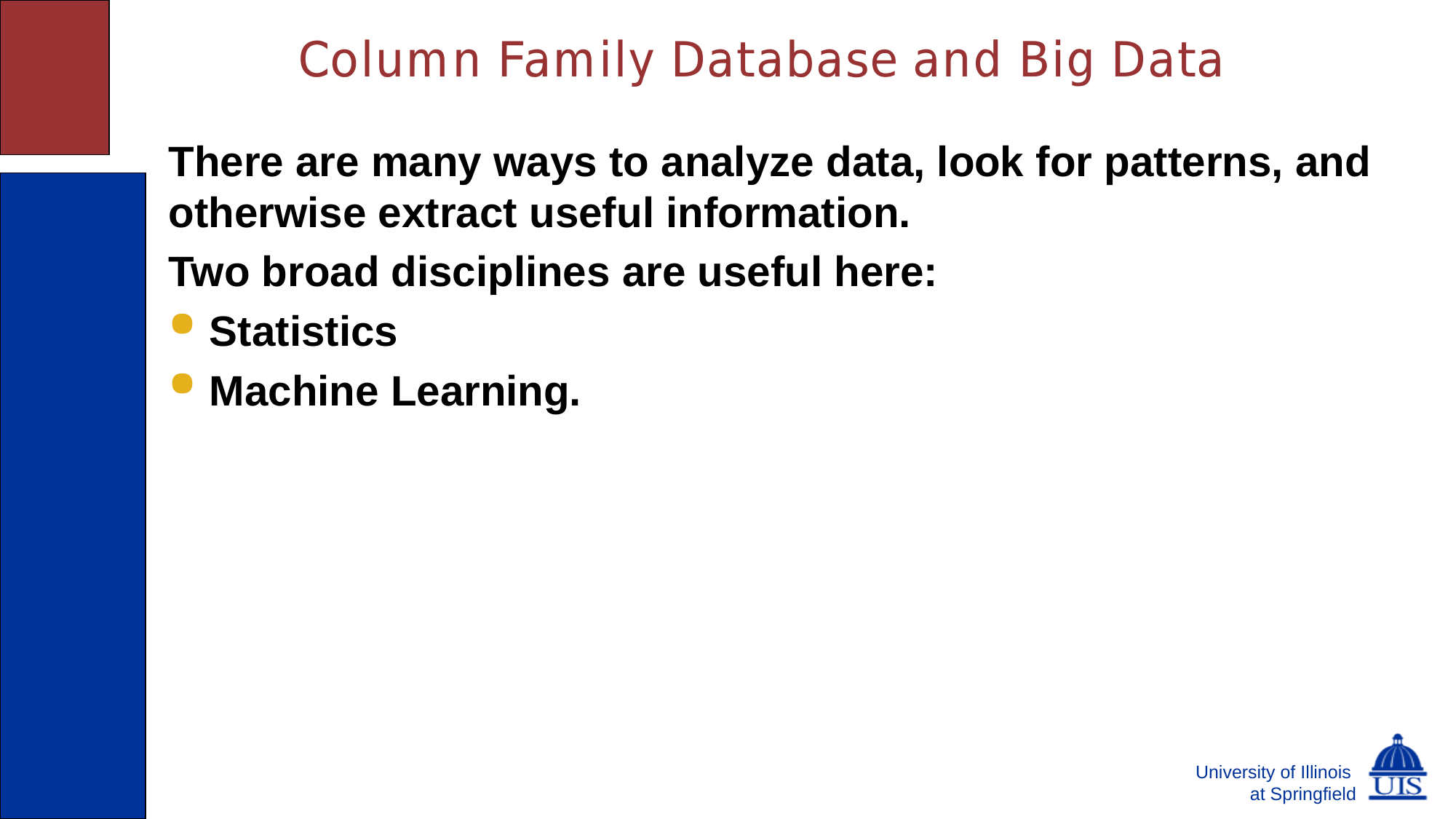

# Column Family Database and Big Data
There are many ways to analyze data, look for patterns, and otherwise extract useful information.
Two broad disciplines are useful here:
Statistics
Machine Learning.